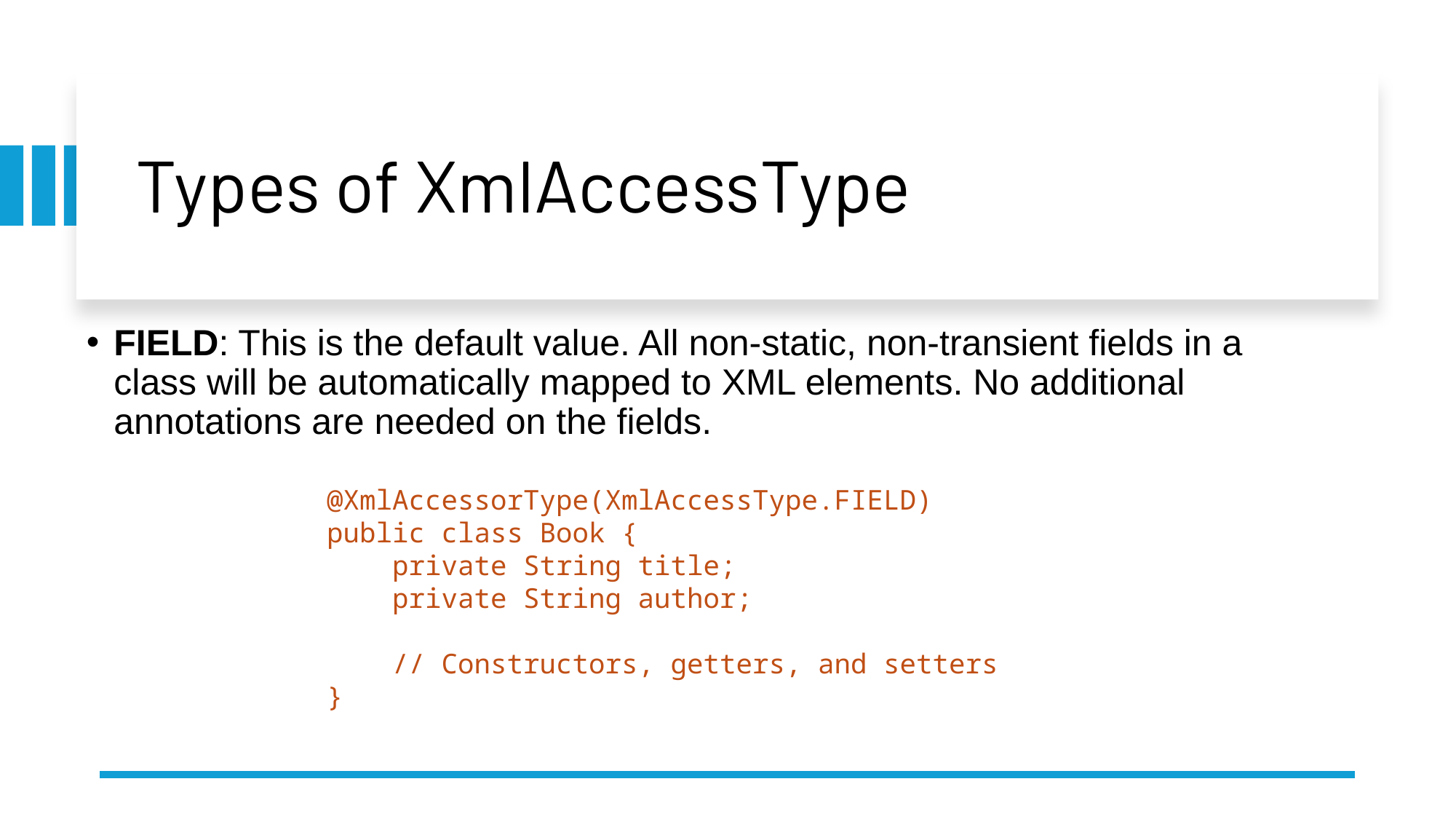

# Types of XmlAccessType

FIELD: This is the default value. All non-static, non-transient fields in a class will be automatically mapped to XML elements. No additional annotations are needed on the fields.

@XmlAccessorType(XmlAccessType.FIELD)
public class Book {
    private String title;
    private String author;

    // Constructors, getters, and setters
}